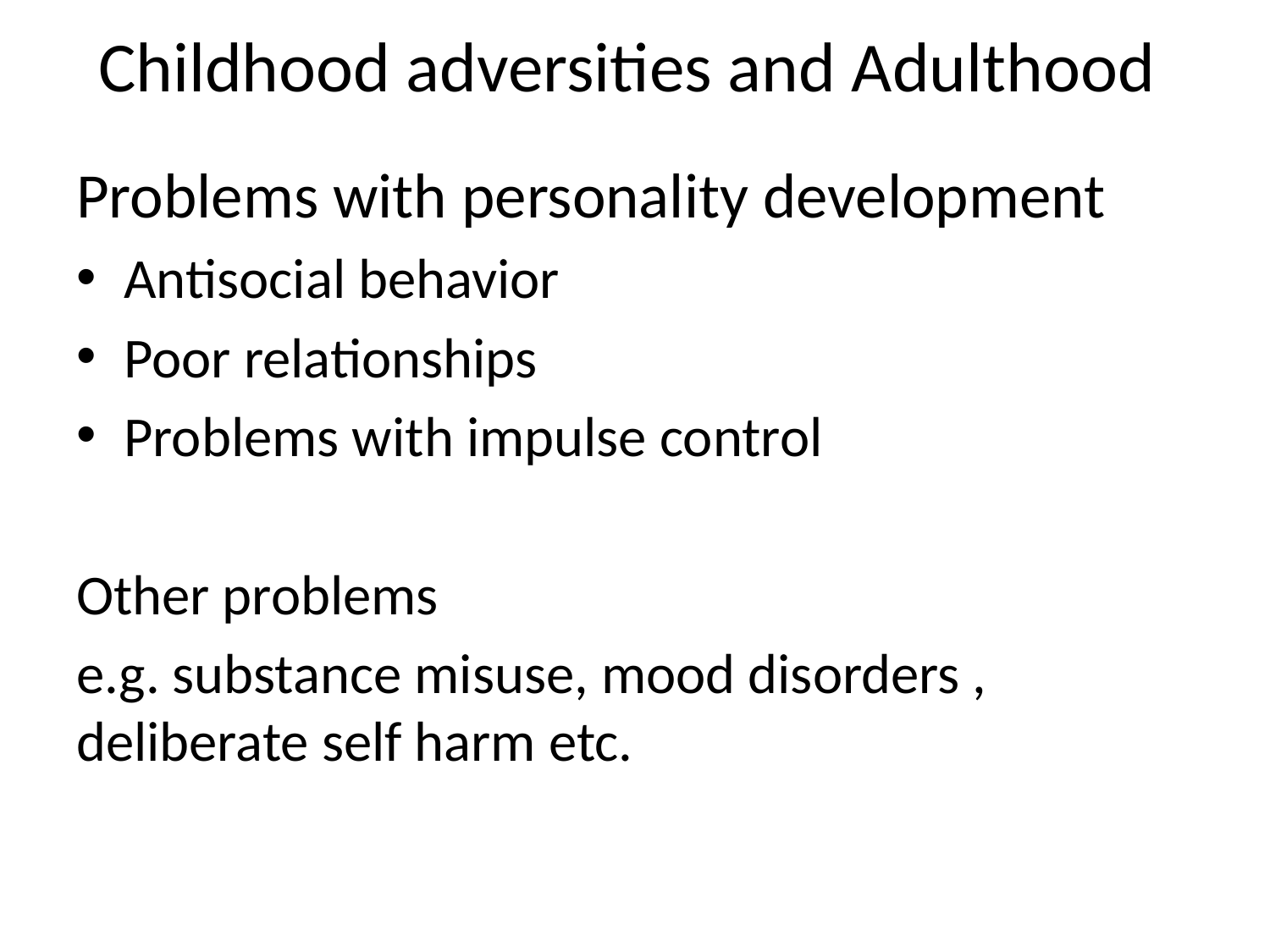

# Childhood adversities and Adulthood
Problems with personality development
Antisocial behavior
Poor relationships
Problems with impulse control

Other problems
e.g. substance misuse, mood disorders ,  deliberate self harm etc.